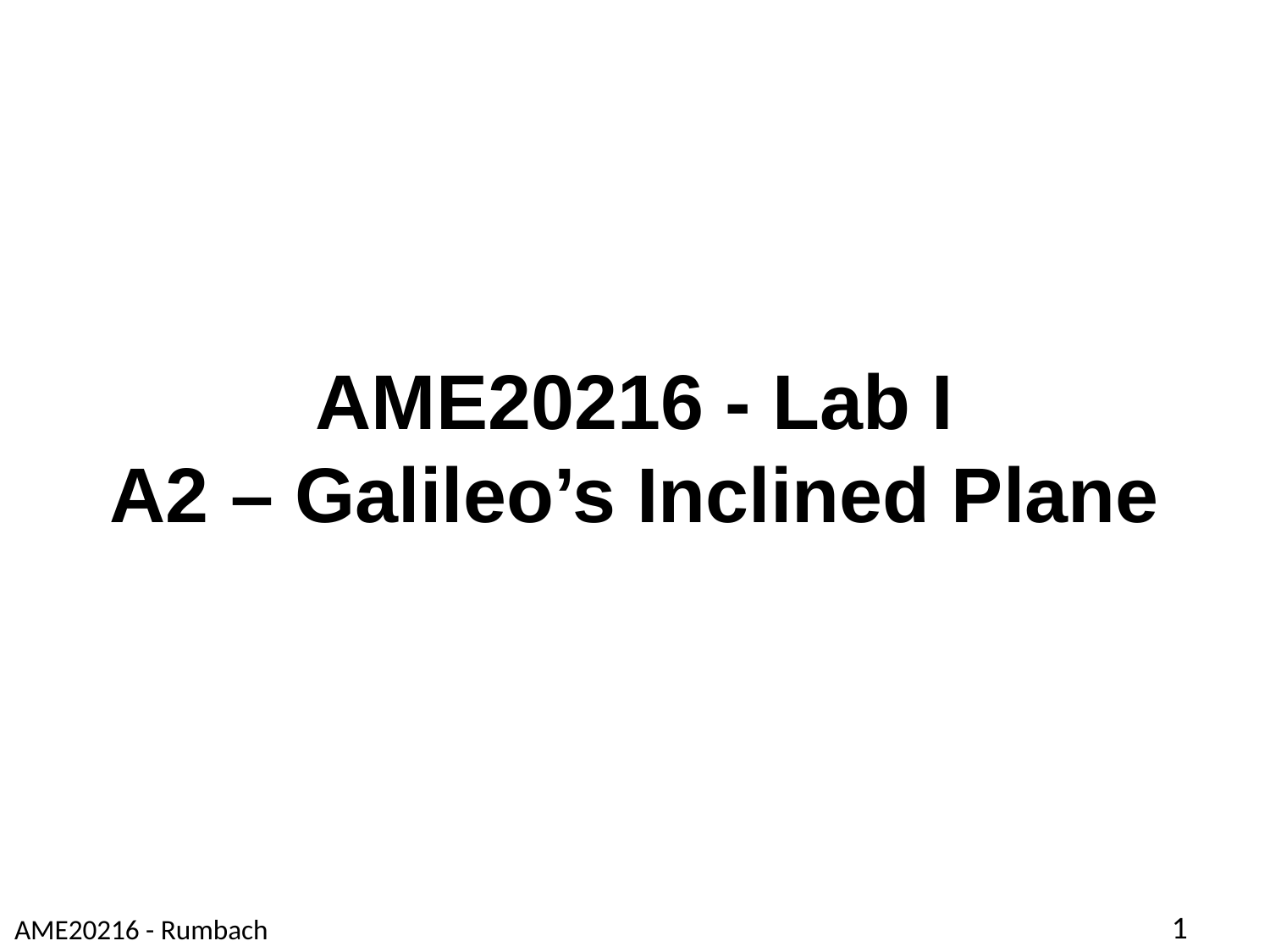

# AME20216 - Lab I A2 – Galileo’s Inclined Plane